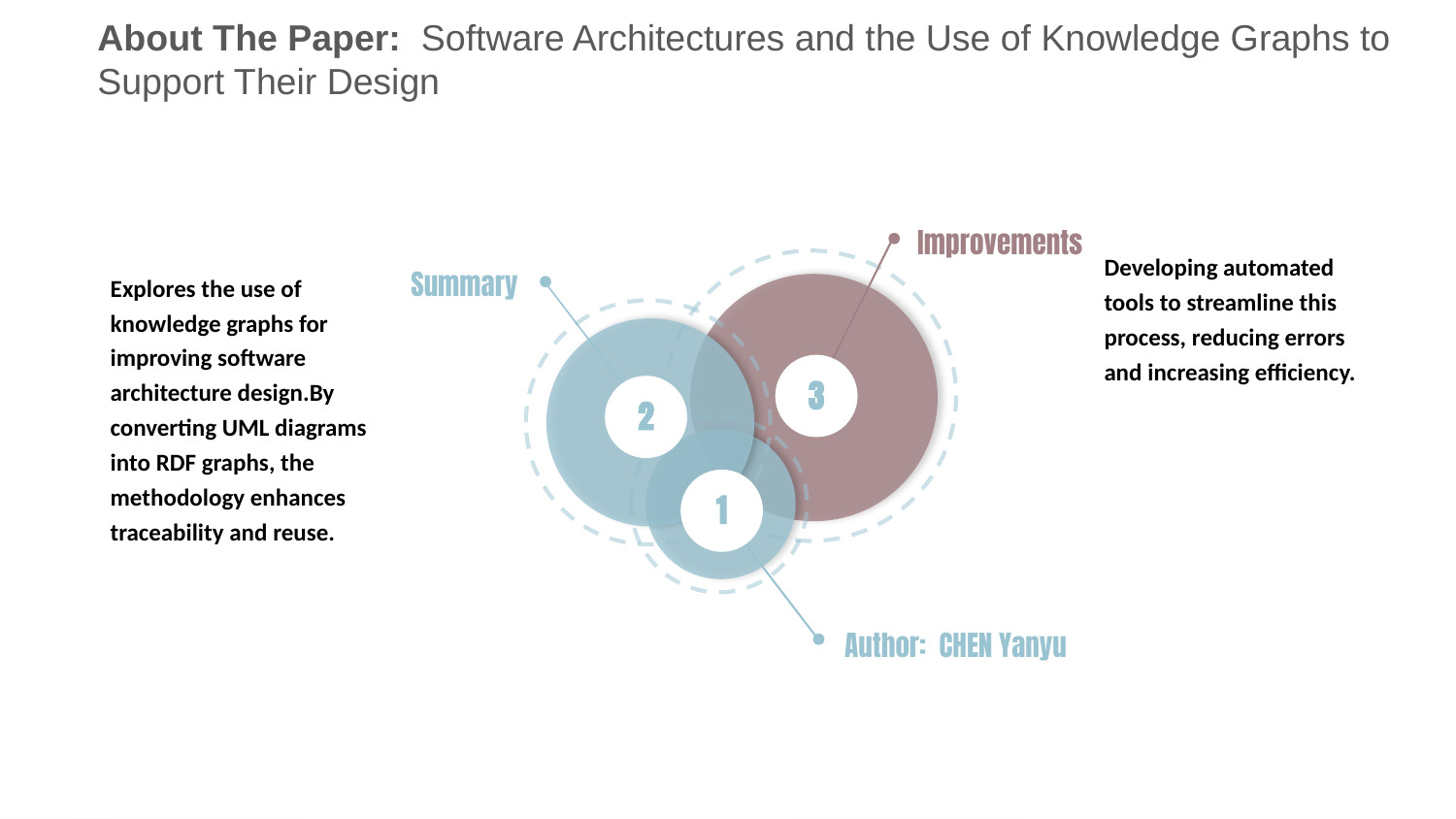

About The Paper:  Software Architectures and the Use of Knowledge Graphs to Support Their Design
Improvements

Summary

3
2

1
Author:  CHEN Yanyu

Developing automated tools to streamline this process, reducing errors and increasing efficiency.
Explores the use of knowledge graphs for improving software architecture design.By converting UML diagrams into RDF graphs, the methodology enhances traceability and reuse.